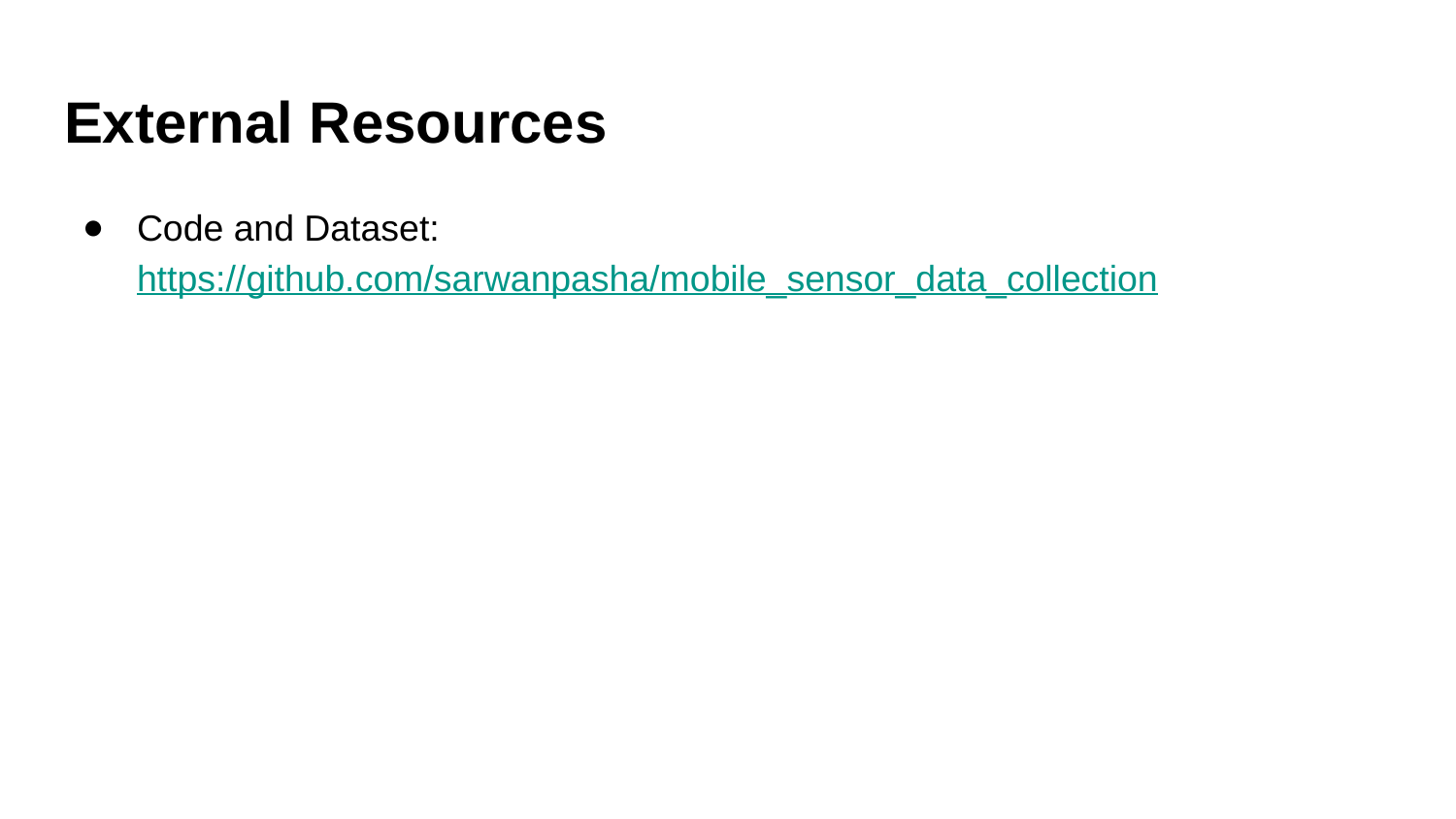

# External Resources
Code and Dataset: https://github.com/sarwanpasha/mobile_sensor_data_collection